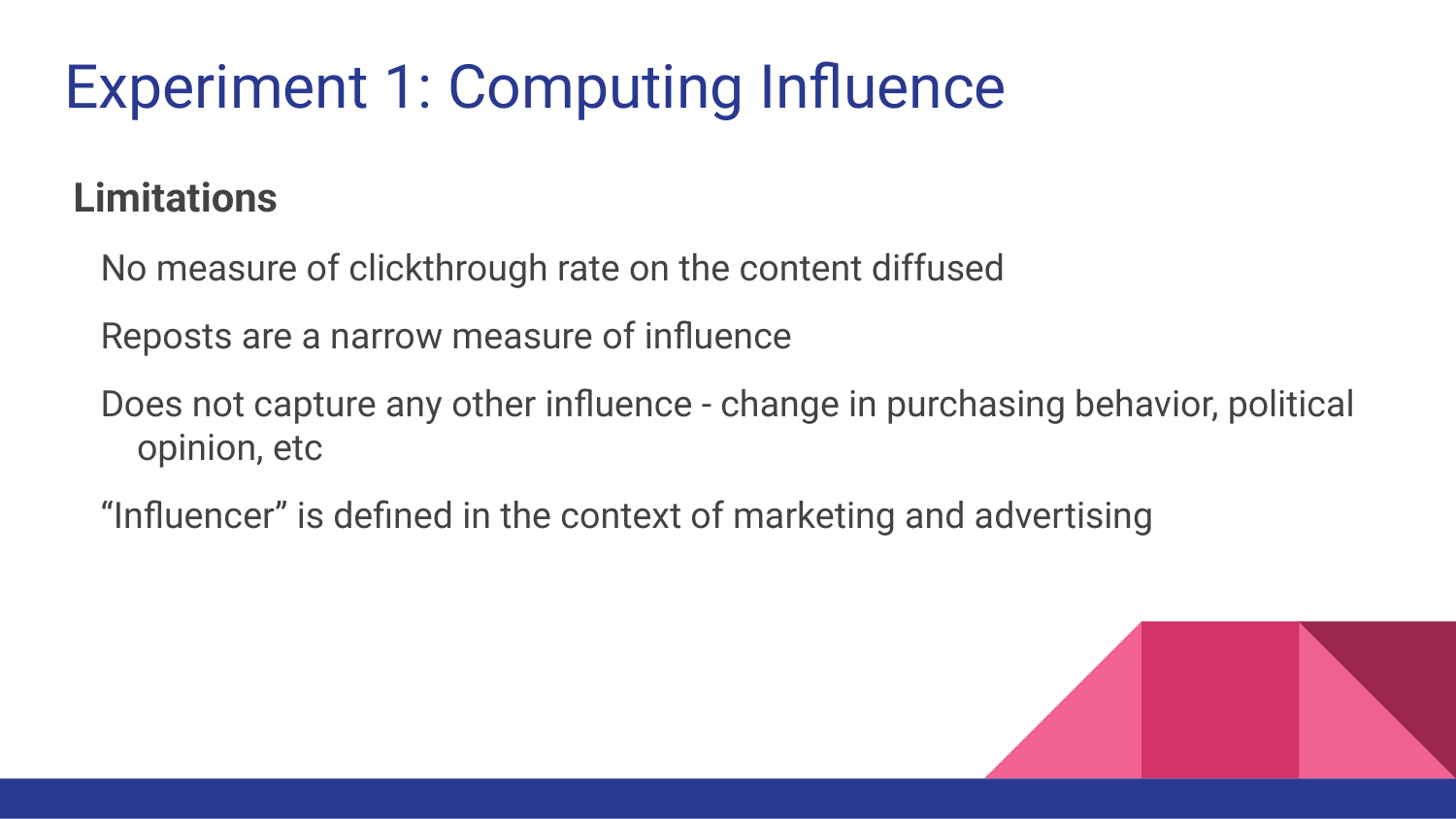

# Experiment 1: Computing Influence

 Limitations
No measure of clickthrough rate on the content diffused
Reposts are a narrow measure of influence
Does not capture any other influence - change in purchasing behavior, political opinion, etc
“Influencer” is defined in the context of marketing and advertising